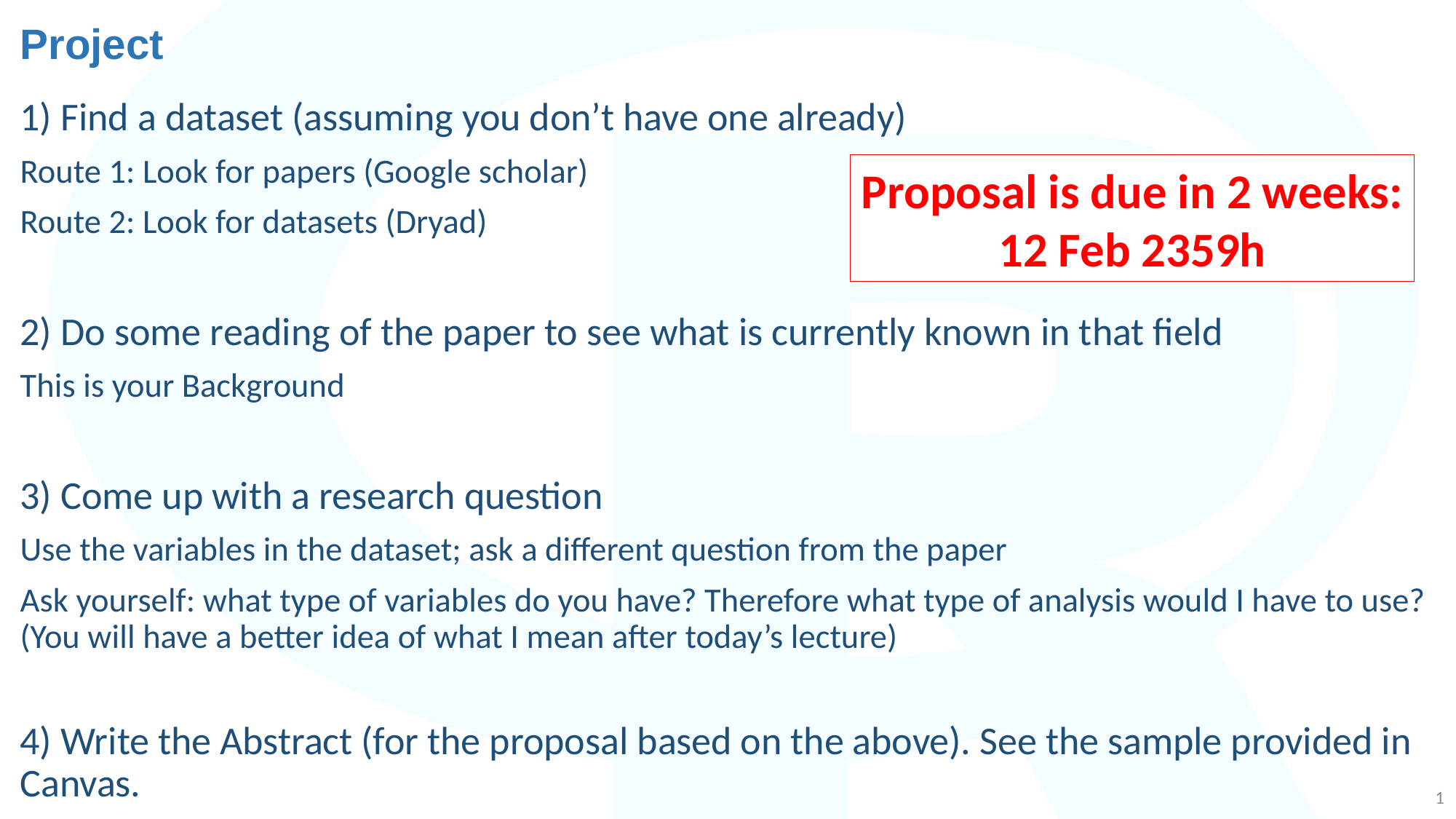

# Project
1) Find a dataset (assuming you don’t have one already)
Route 1: Look for papers (Google scholar)
Route 2: Look for datasets (Dryad)

2) Do some reading of the paper to see what is currently known in that field
This is your Background

3) Come up with a research question
Use the variables in the dataset; ask a different question from the paper
Ask yourself: what type of variables do you have? Therefore what type of analysis would I have to use? (You will have a better idea of what I mean after today’s lecture)

4) Write the Abstract (for the proposal based on the above). See the sample provided in Canvas.
Proposal is due in 2 weeks: 12 Feb 2359h
1